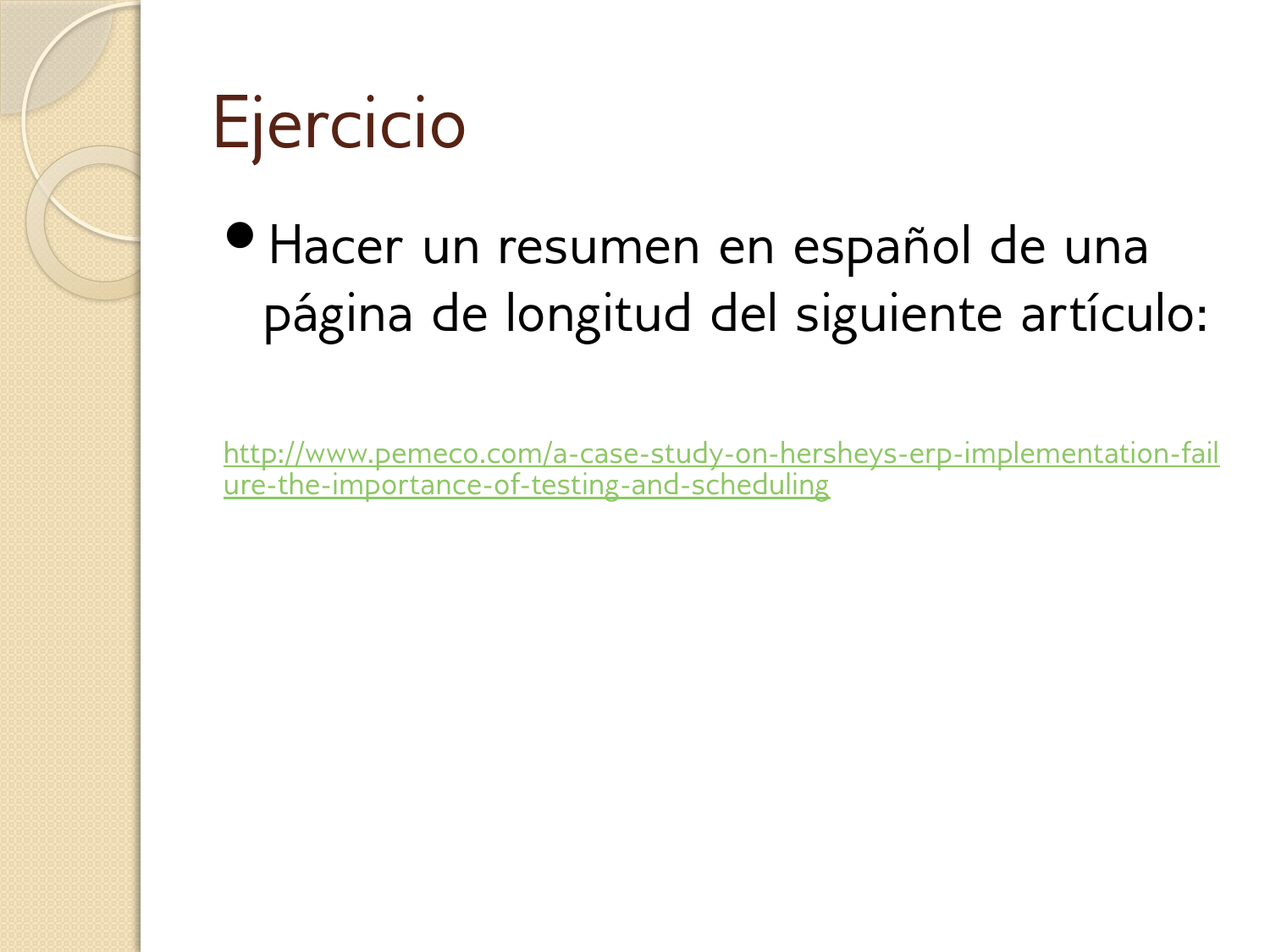

# Ejercicio
Hacer un resumen en español de una página de longitud del siguiente artículo:

http://www.pemeco.com/a-case-study-on-hersheys-erp-implementation-failure-the-importance-of-testing-and-scheduling